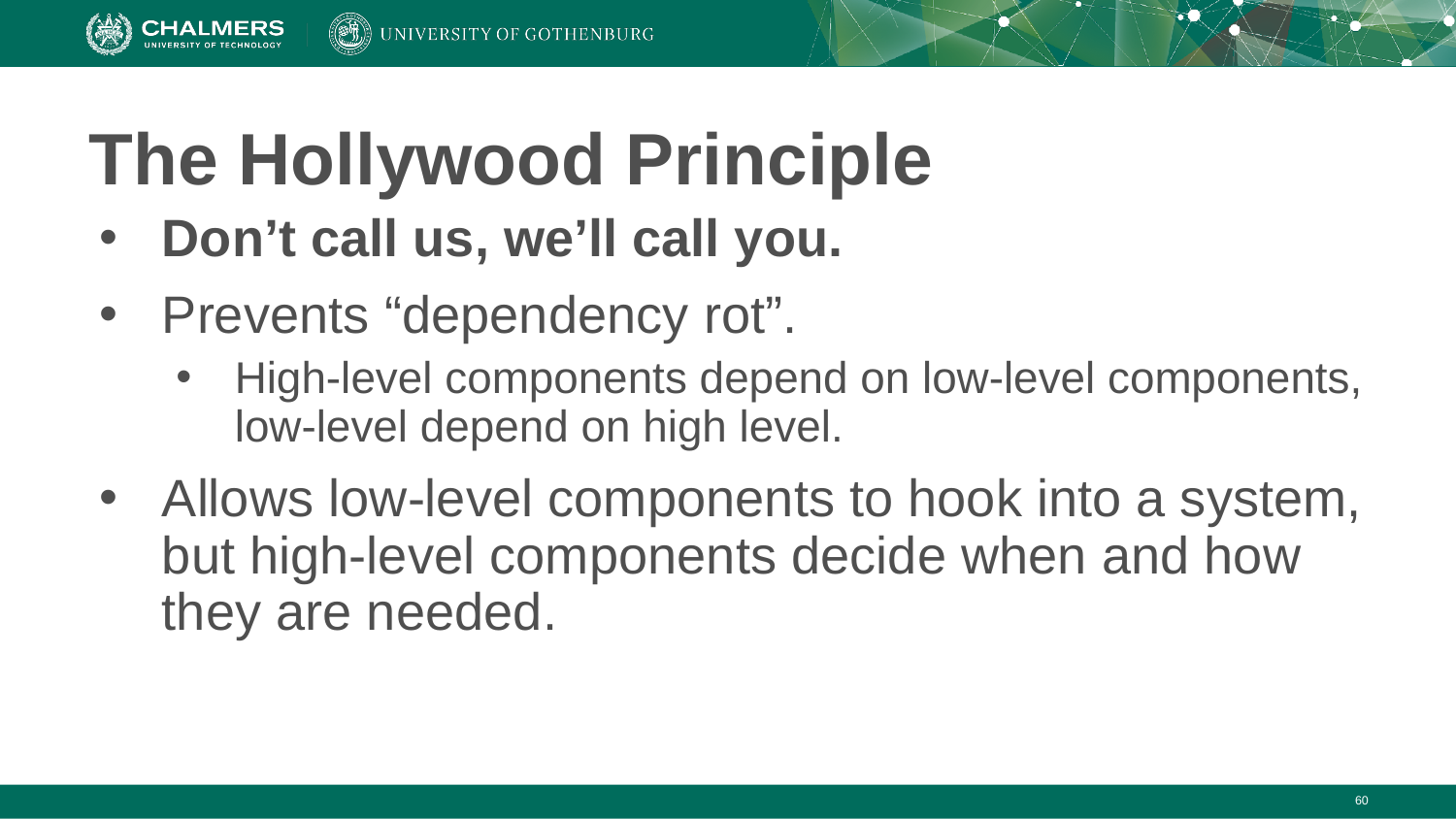

# The Hollywood Principle
Don’t call us, we’ll call you.
Prevents “dependency rot”.
High-level components depend on low-level components, low-level depend on high level.
Allows low-level components to hook into a system, but high-level components decide when and how they are needed.
60